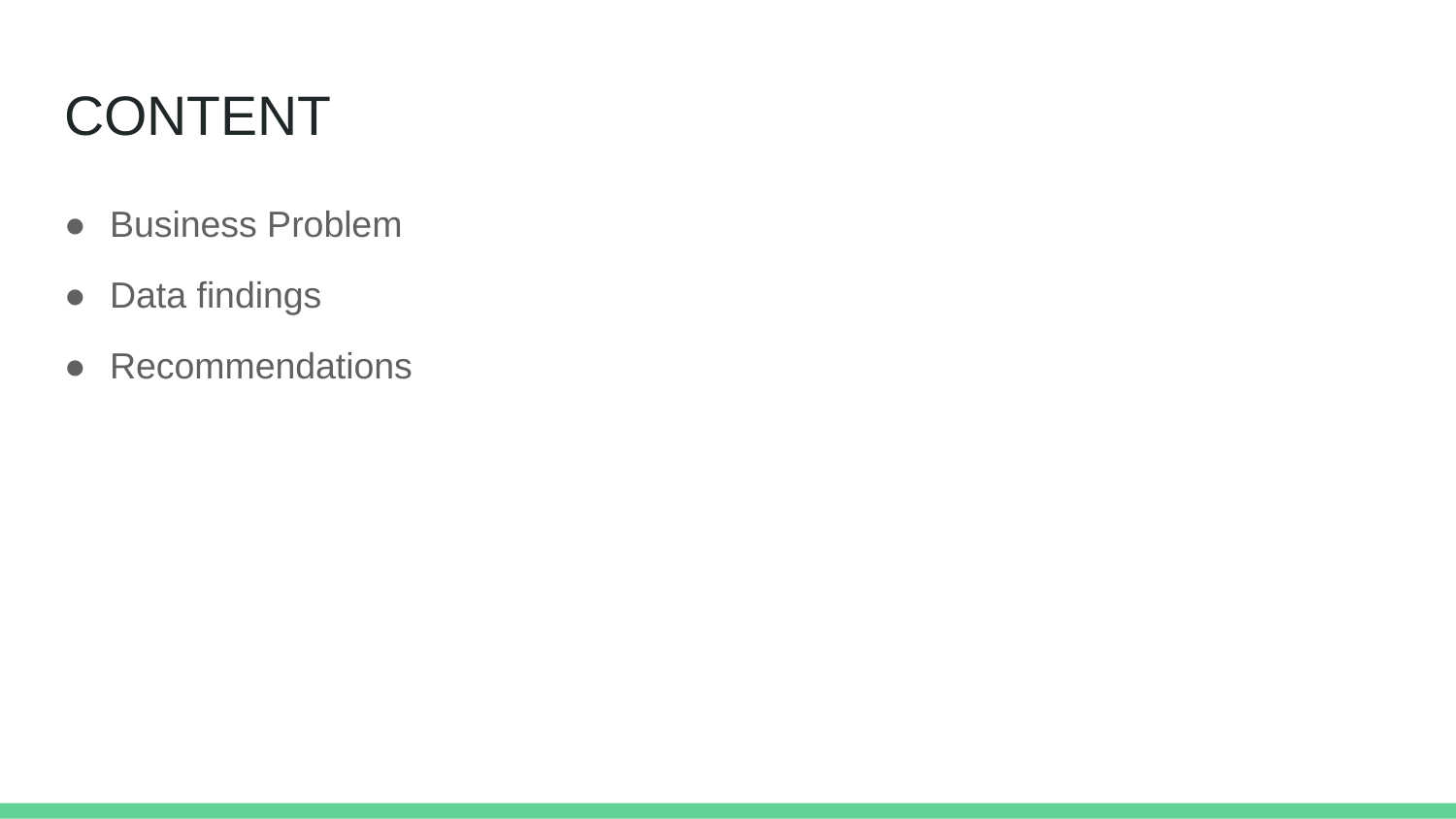

# CONTENT
Business Problem
Data findings
Recommendations